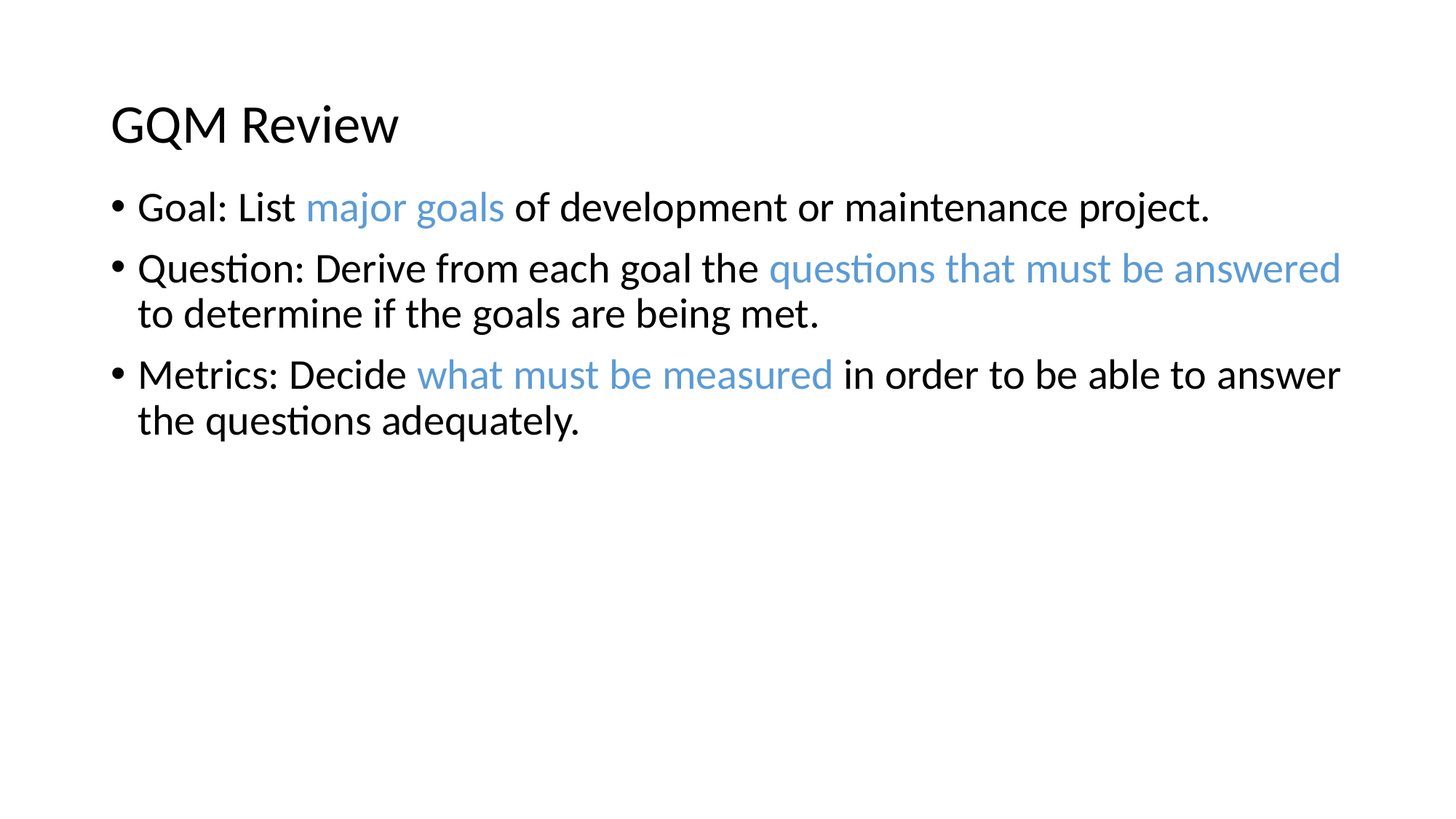

# GQM Review
Goal: List major goals of development or maintenance project.
Question: Derive from each goal the questions that must be answered to determine if the goals are being met.
Metrics: Decide what must be measured in order to be able to answer the questions adequately.